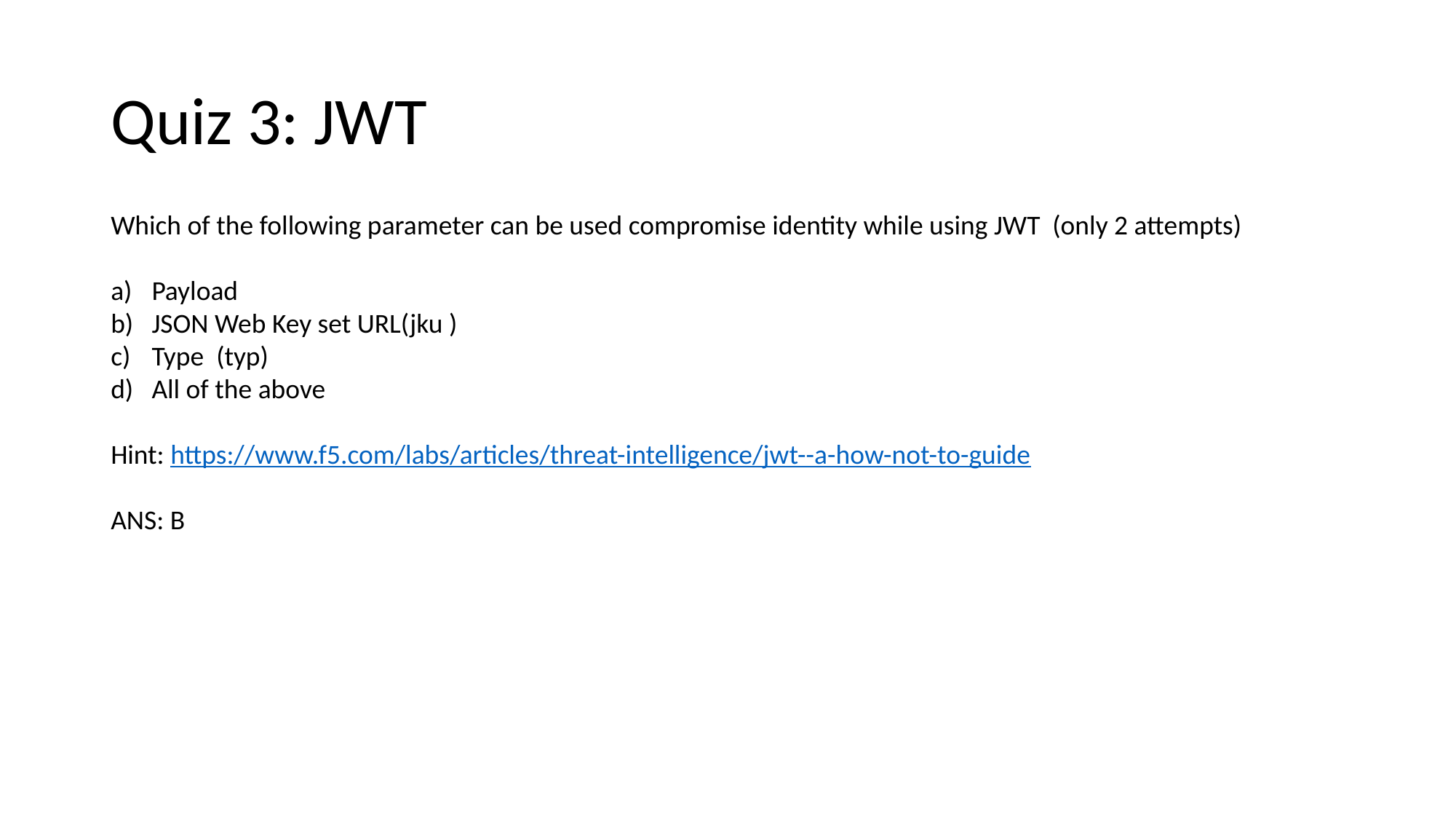

# Quiz 3: JWT
Which of the following parameter can be used compromise identity while using JWT  (only 2 attempts)

Payload
JSON Web Key set URL(jku )
Type  (typ)
All of the above

Hint: https://www.f5.com/labs/articles/threat-intelligence/jwt--a-how-not-to-guide

ANS: B